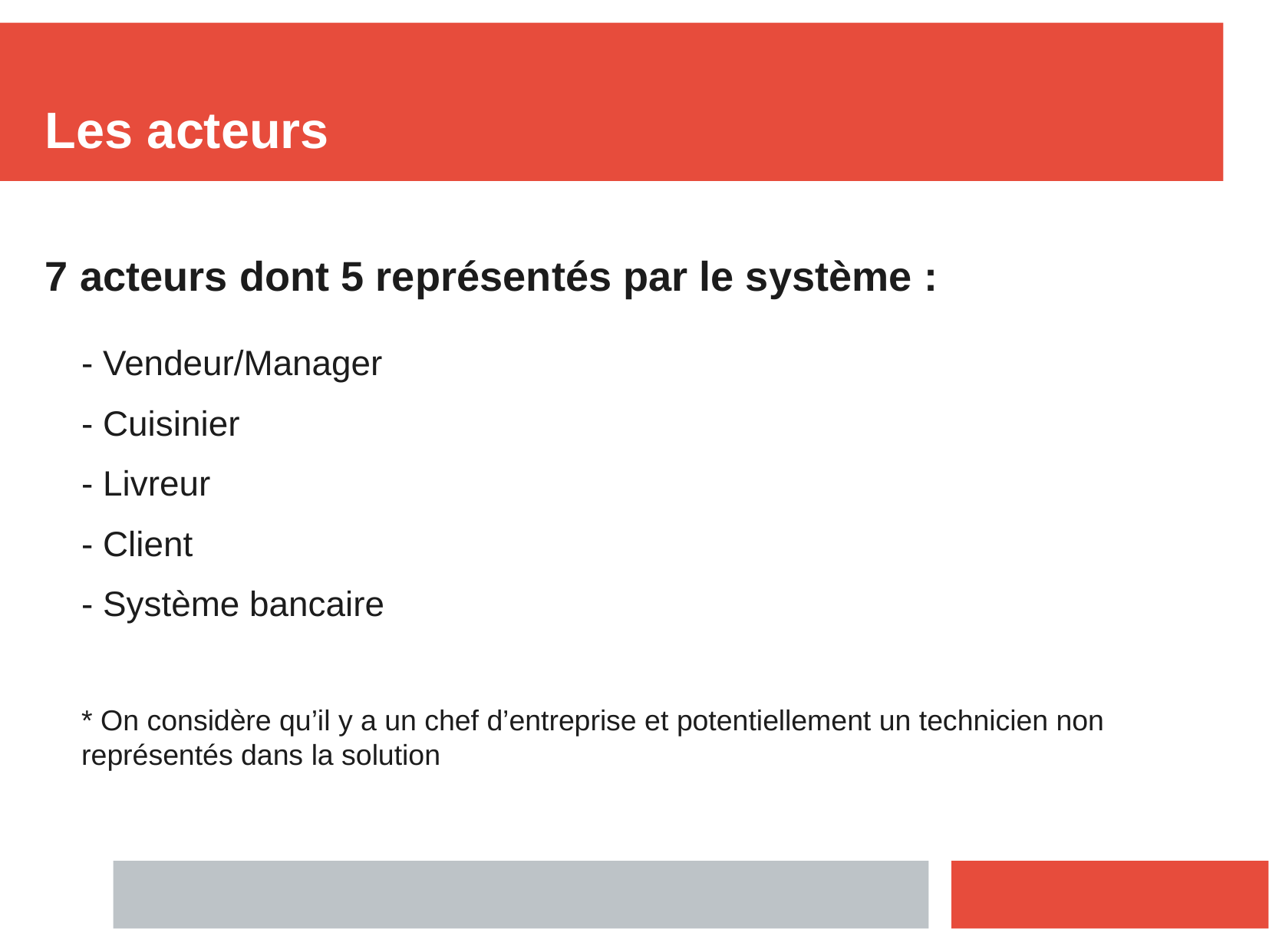

Les acteurs
7 acteurs dont 5 représentés par le système :
- Vendeur/Manager
- Cuisinier
- Livreur
- Client
- Système bancaire

* On considère qu’il y a un chef d’entreprise et potentiellement un technicien non représentés dans la solution